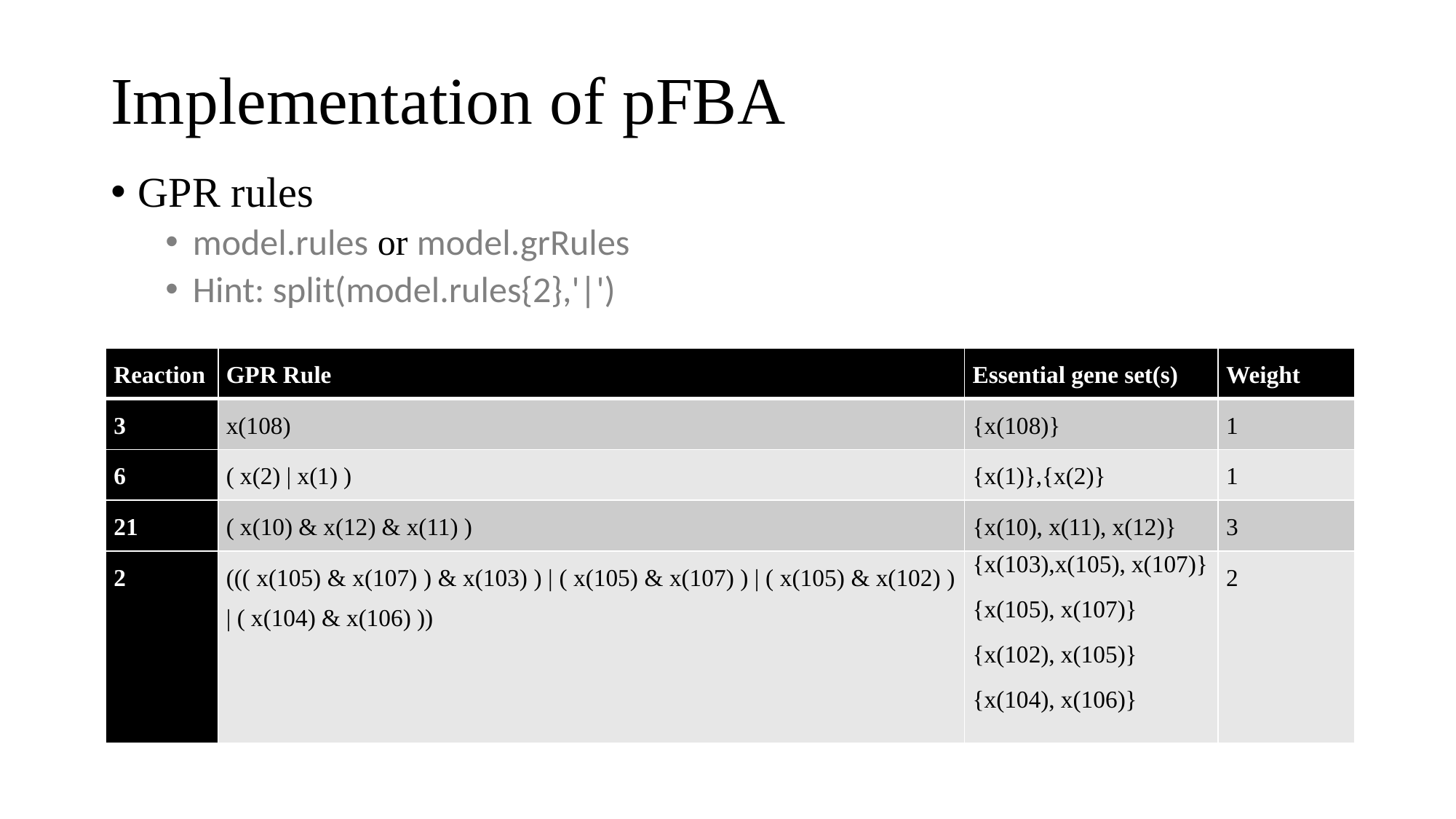

# Implementation of pFBA
GPR rules
model.rules or model.grRules
Hint: split(model.rules{2},'|')

| Reaction | GPR Rule | Essential gene set(s) | Weight |
| --- | --- | --- | --- |
| 3 | x(108) | {x(108)} | 1 |
| 6 | ( x(2) | x(1) ) | {x(1)},{x(2)} | 1 |
| 21 | ( x(10) & x(12) & x(11) ) | {x(10), x(11), x(12)} | 3 |
| 2 | ((( x(105) & x(107) ) & x(103) ) | ( x(105) & x(107) ) | ( x(105) & x(102) ) | ( x(104) & x(106) )) | {x(103),x(105), x(107)} {x(105), x(107)} {x(102), x(105)} {x(104), x(106)} | 2 |